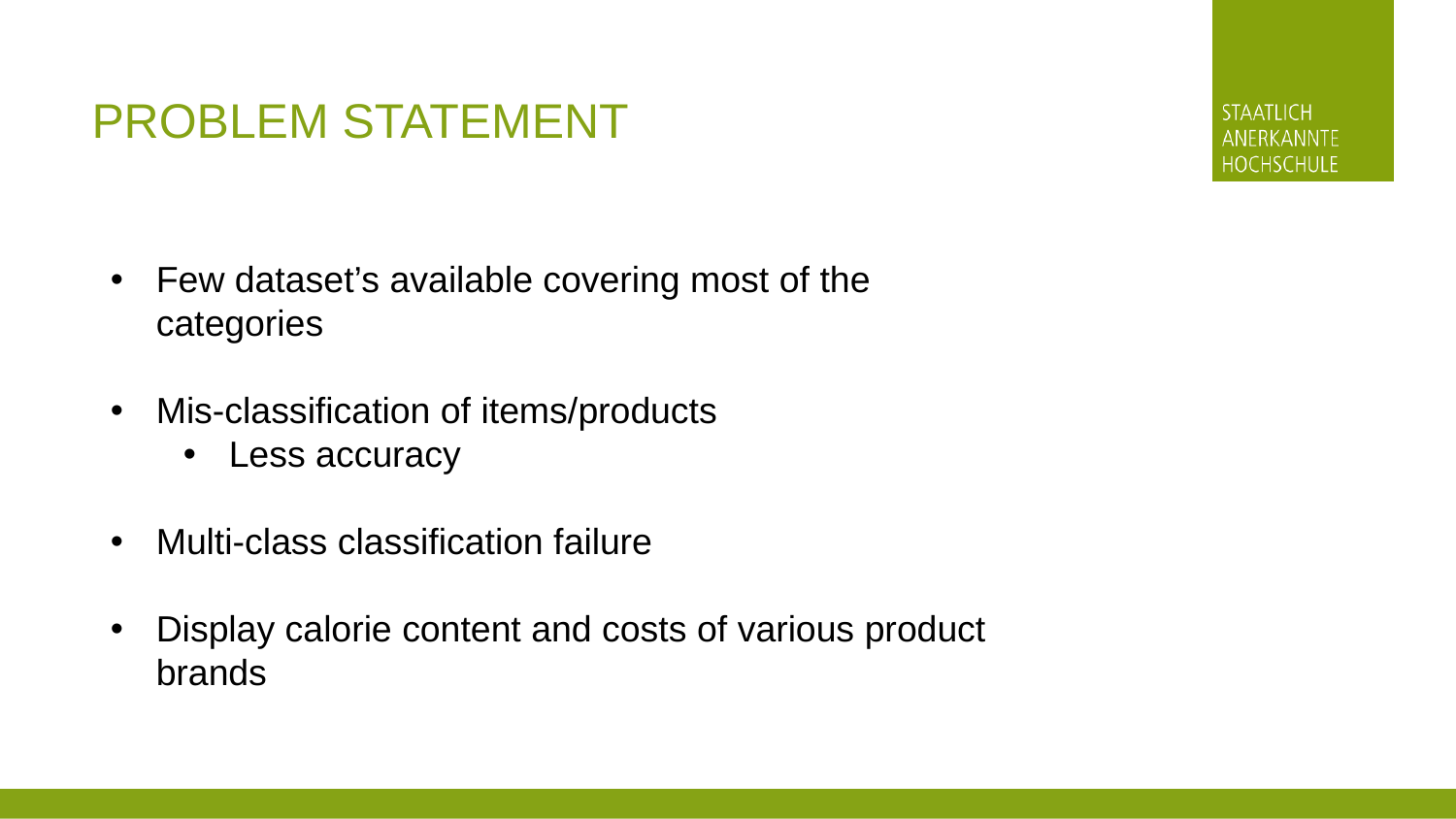

# PROBLEM STATEMENT
Few dataset’s available covering most of the categories

Mis-classification of items/products
Less accuracy

Multi-class classification failure

Display calorie content and costs of various product brands